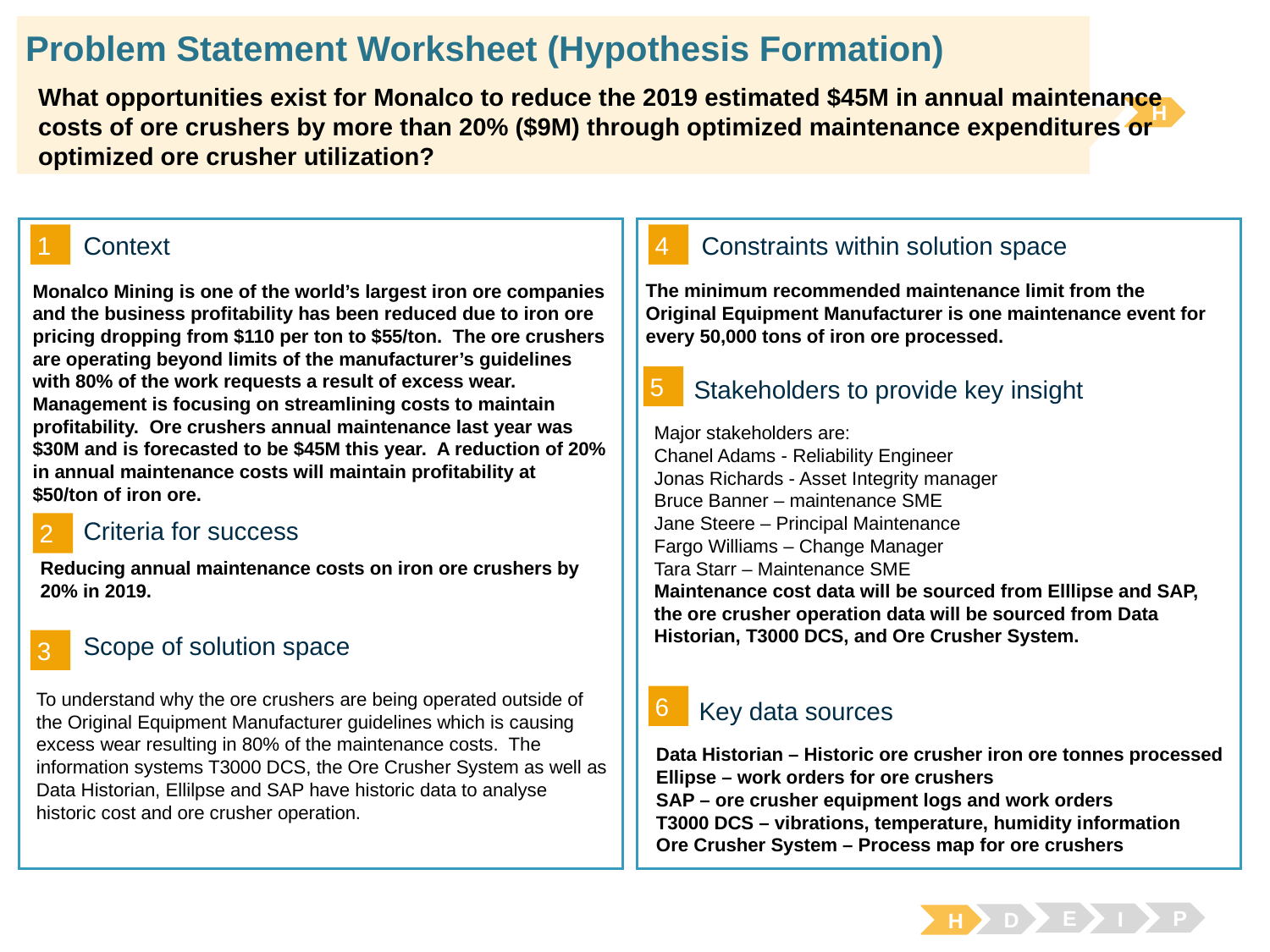

# Problem Statement Worksheet (Hypothesis Formation)
What opportunities exist for Monalco to reduce the 2019 estimated $45M in annual maintenance costs of ore crushers by more than 20% ($9M) through optimized maintenance expenditures or optimized ore crusher utilization?
H

1
4
Context
Constraints within solution space
The minimum recommended maintenance limit from the Original Equipment Manufacturer is one maintenance event for every 50,000 tons of iron ore processed.
Monalco Mining is one of the world’s largest iron ore companies and the business profitability has been reduced due to iron ore pricing dropping from $110 per ton to $55/ton.  The ore crushers are operating beyond limits of the manufacturer’s guidelines with 80% of the work requests a result of excess wear.  Management is focusing on streamlining costs to maintain profitability.  Ore crushers annual maintenance last year was $30M and is forecasted to be $45M this year.  A reduction of 20% in annual maintenance costs will maintain profitability at $50/ton of iron ore.
5
Stakeholders to provide key insight
Major stakeholders are:
Chanel Adams - Reliability Engineer
Jonas Richards - Asset Integrity manager
Bruce Banner – maintenance SME
Jane Steere – Principal Maintenance
Fargo Williams – Change Manager
Tara Starr – Maintenance SME
Maintenance cost data will be sourced from Elllipse and SAP, the ore crusher operation data will be sourced from Data Historian, T3000 DCS, and Ore Crusher System.

2
Criteria for success
Reducing annual maintenance costs on iron ore crushers by 20% in 2019.
Scope of solution space
3
To understand why the ore crushers are being operated outside of the Original Equipment Manufacturer guidelines which is causing excess wear resulting in 80% of the maintenance costs.  The information systems T3000 DCS, the Ore Crusher System as well as Data Historian, Ellilpse and SAP have historic data to analyse historic cost and ore crusher operation.
6
Key data sources
Data Historian – Historic ore crusher iron ore tonnes processed
Ellipse – work orders for ore crushers
SAP – ore crusher equipment logs and work orders
T3000 DCS – vibrations, temperature, humidity information
Ore Crusher System – Process map for ore crushers

E
P
I
D
H